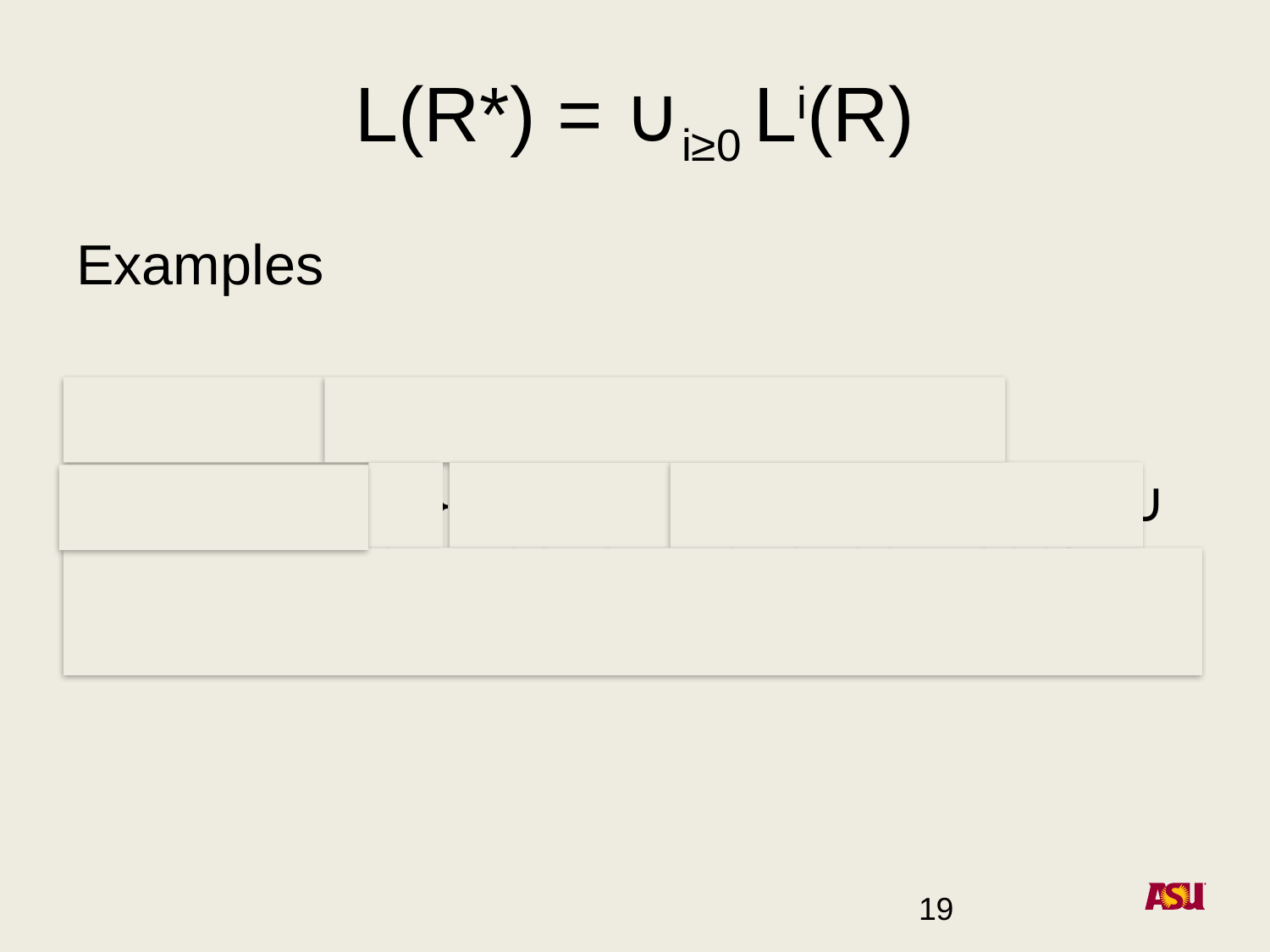

# L(R*) = ∪i≥0 Li(R)
Examples

L(a | b*) = {a, 𝜺, b, bb, bbb, bbbb, …}
L((a | b)*) = {𝜺} ∪ {a, b} ∪ {aa, ab, ba, bb} ∪ {aaa, aab, aba, abb, baa, bab, bba, bbb} ∪…

19